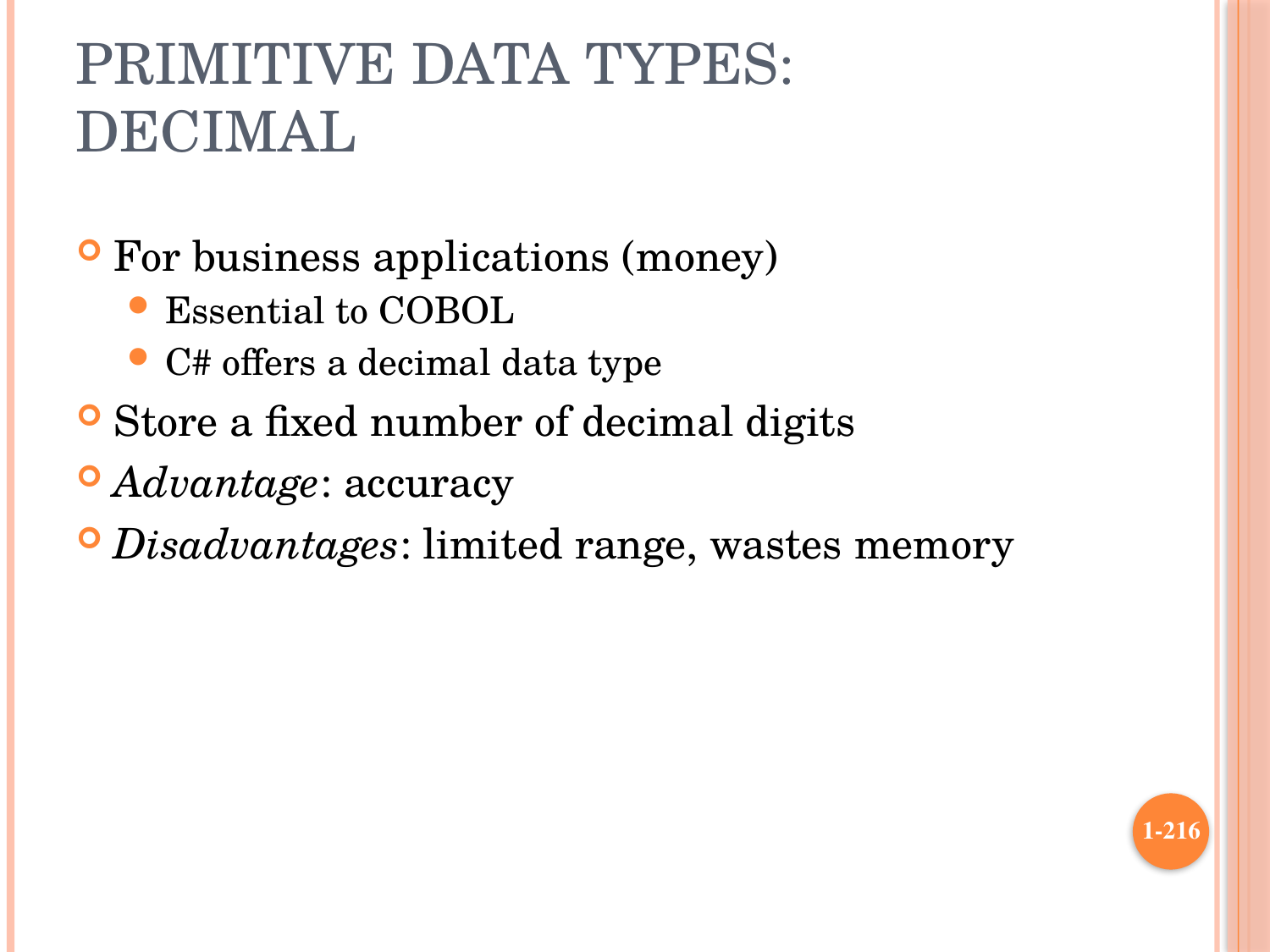

# Primitive Data Types: Decimal
For business applications (money)
Essential to COBOL
C# offers a decimal data type
Store a fixed number of decimal digits
Advantage: accuracy
Disadvantages: limited range, wastes memory
1-216